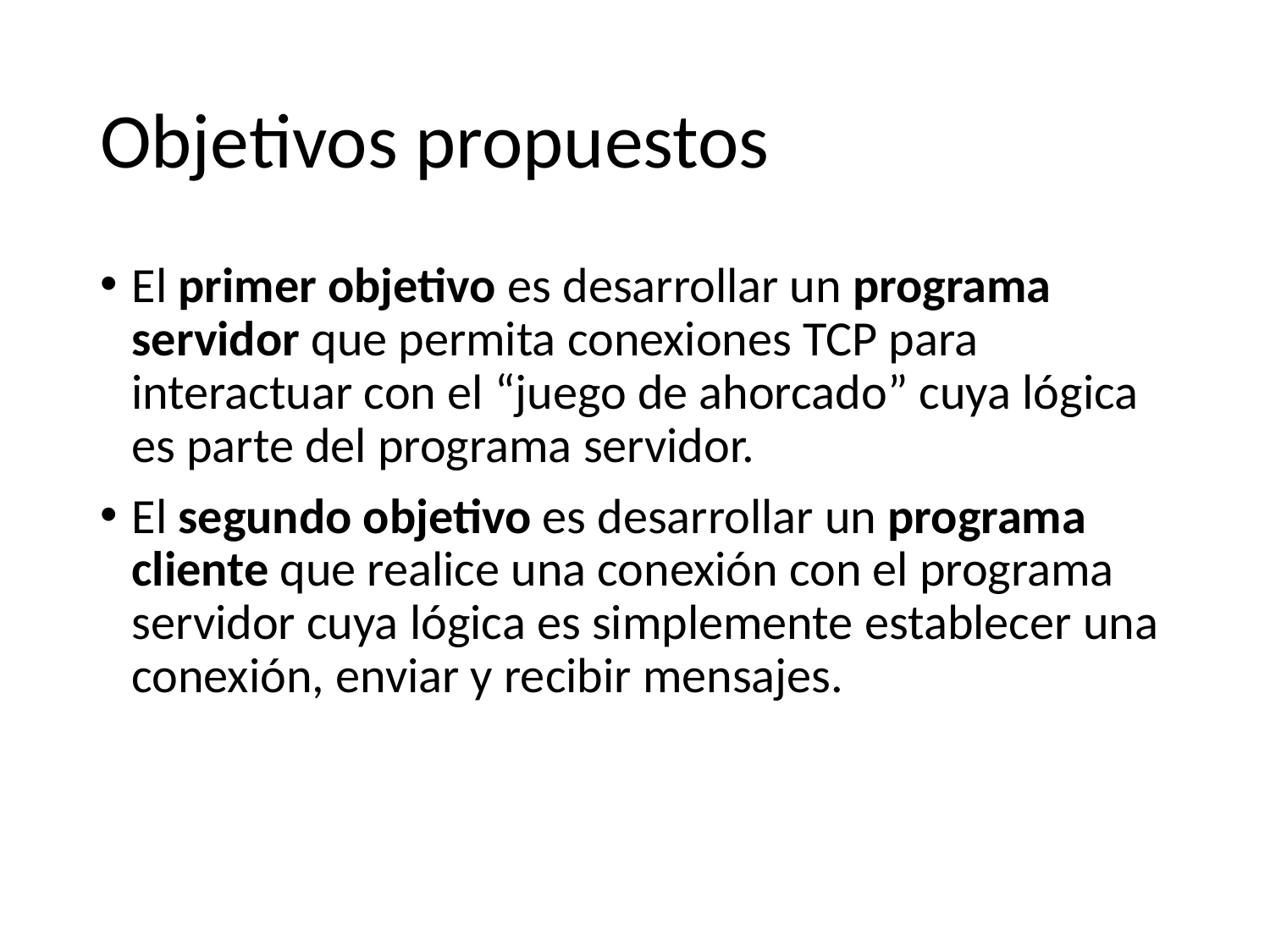

# Objetivos propuestos
El primer objetivo es desarrollar un programa servidor que permita conexiones TCP para interactuar con el “juego de ahorcado” cuya lógica es parte del programa servidor.
El segundo objetivo es desarrollar un programa cliente que realice una conexión con el programa servidor cuya lógica es simplemente establecer una conexión, enviar y recibir mensajes.